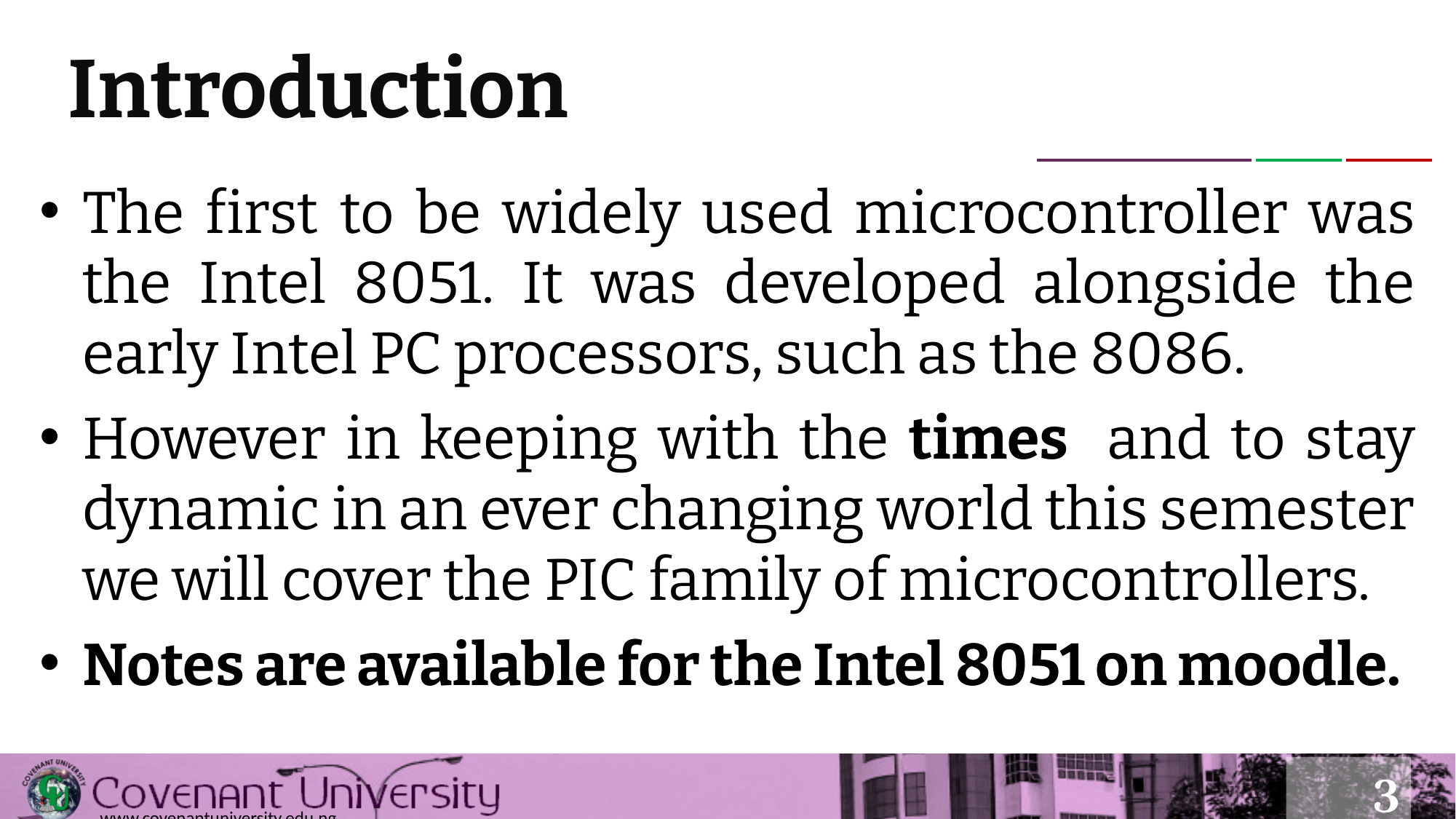

# Introduction
The first to be widely used microcontroller was the Intel 8051. It was developed alongside the early Intel PC processors, such as the 8086.
However in keeping with the times  and to stay dynamic in an ever changing world this semester we will cover the PIC family of microcontrollers.
Notes are available for the Intel 8051 on moodle.